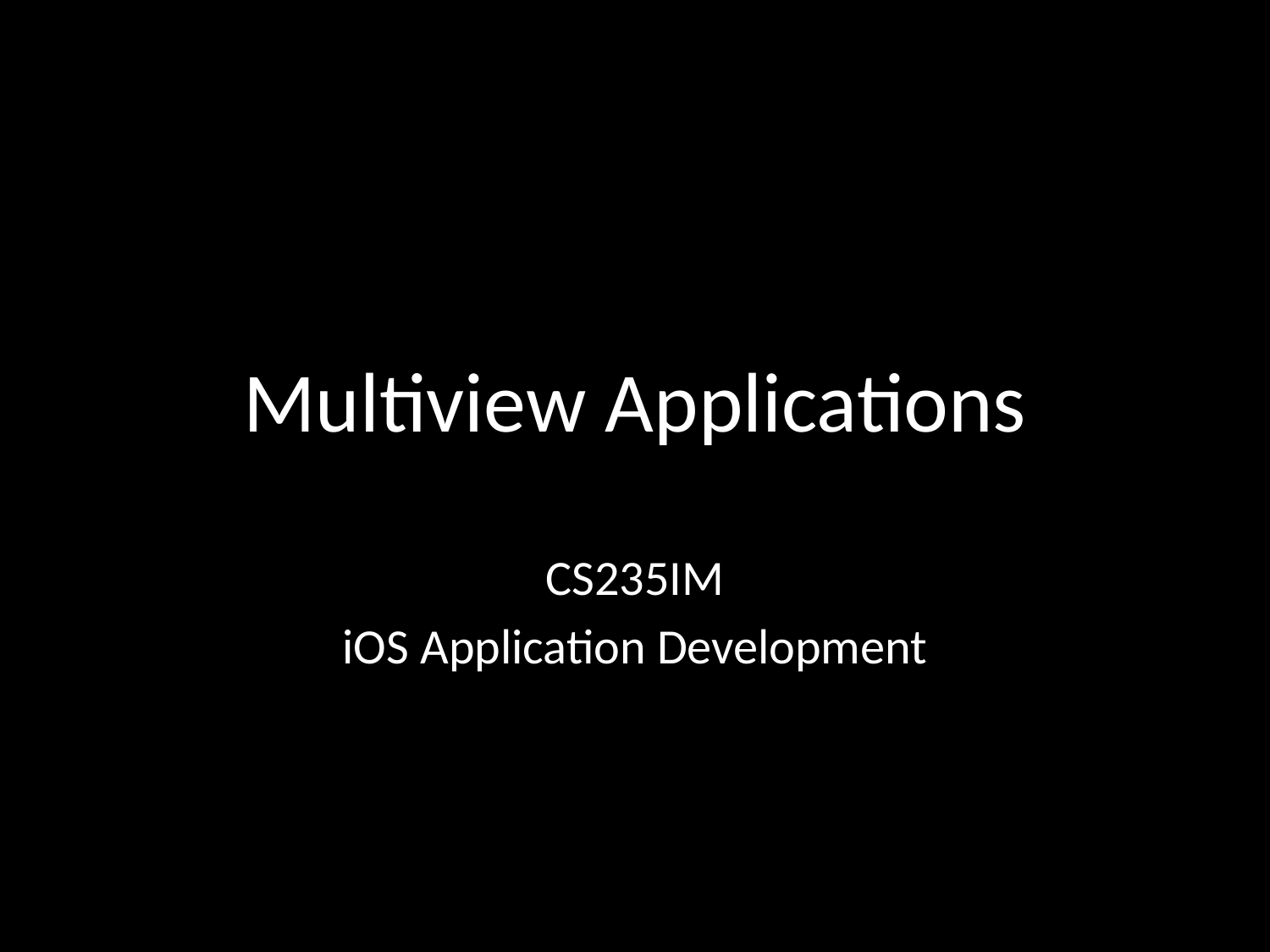

# Multiview Applications
CS235IM
iOS Application Development